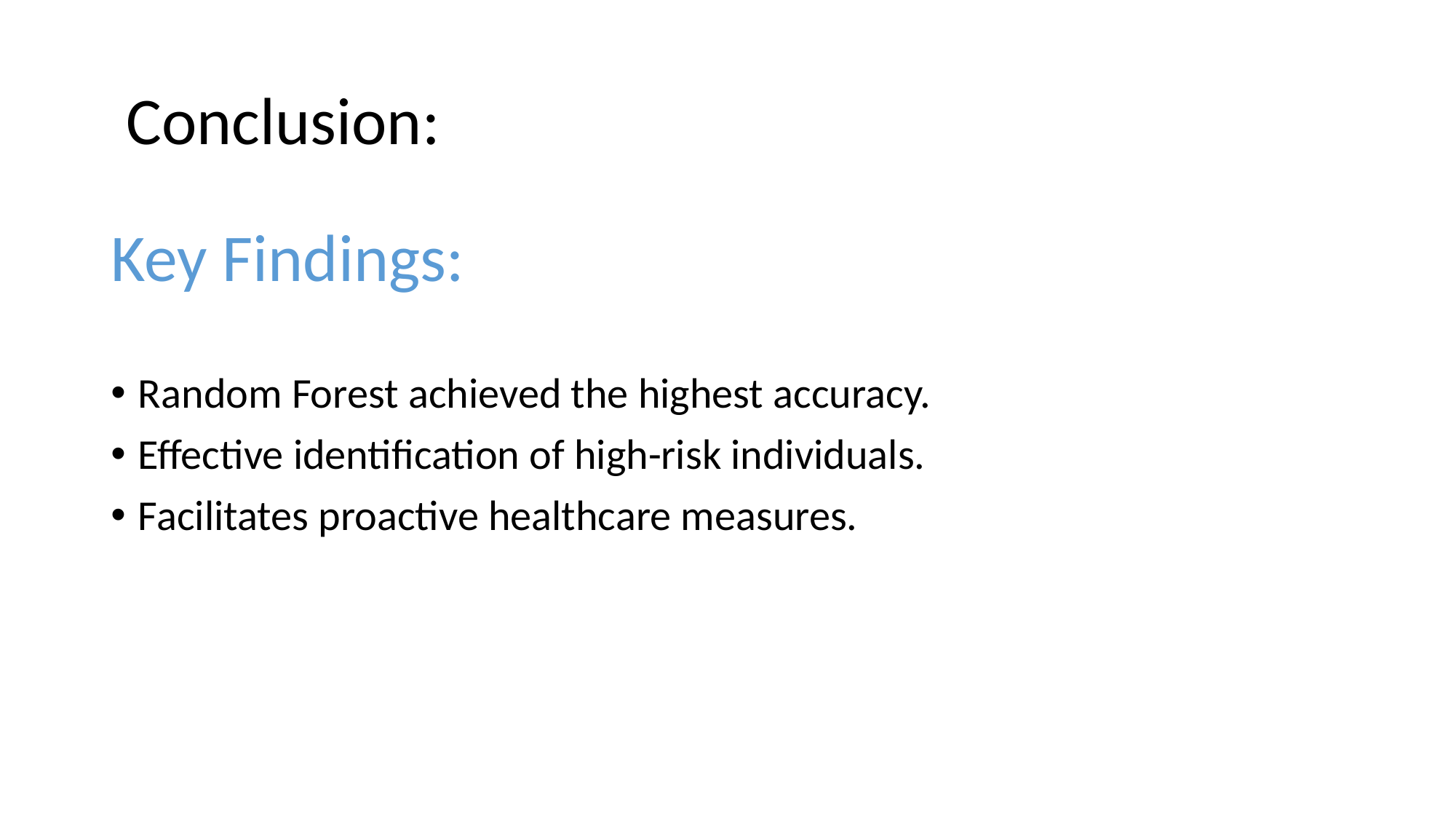

# Conclusion:
Key Findings:

Random Forest achieved the highest accuracy.
Effective identification of high-risk individuals.
Facilitates proactive healthcare measures.